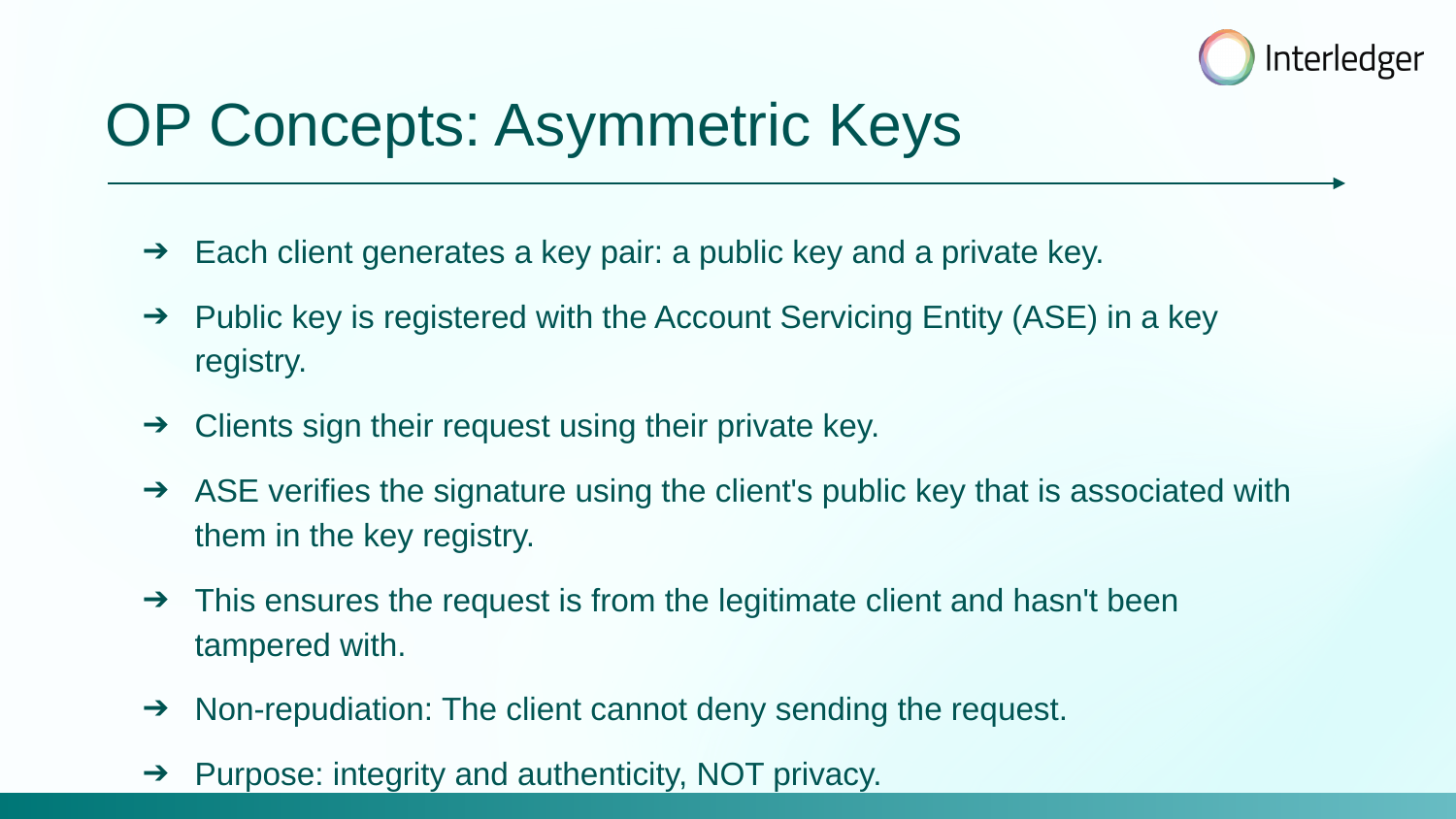

OP Concepts: Asymmetric Keys
Each client generates a key pair: a public key and a private key.
Public key is registered with the Account Servicing Entity (ASE) in a key registry.
Clients sign their request using their private key.
ASE verifies the signature using the client's public key that is associated with them in the key registry.
This ensures the request is from the legitimate client and hasn't been tampered with.
Non-repudiation: The client cannot deny sending the request.
Purpose: integrity and authenticity, NOT privacy.